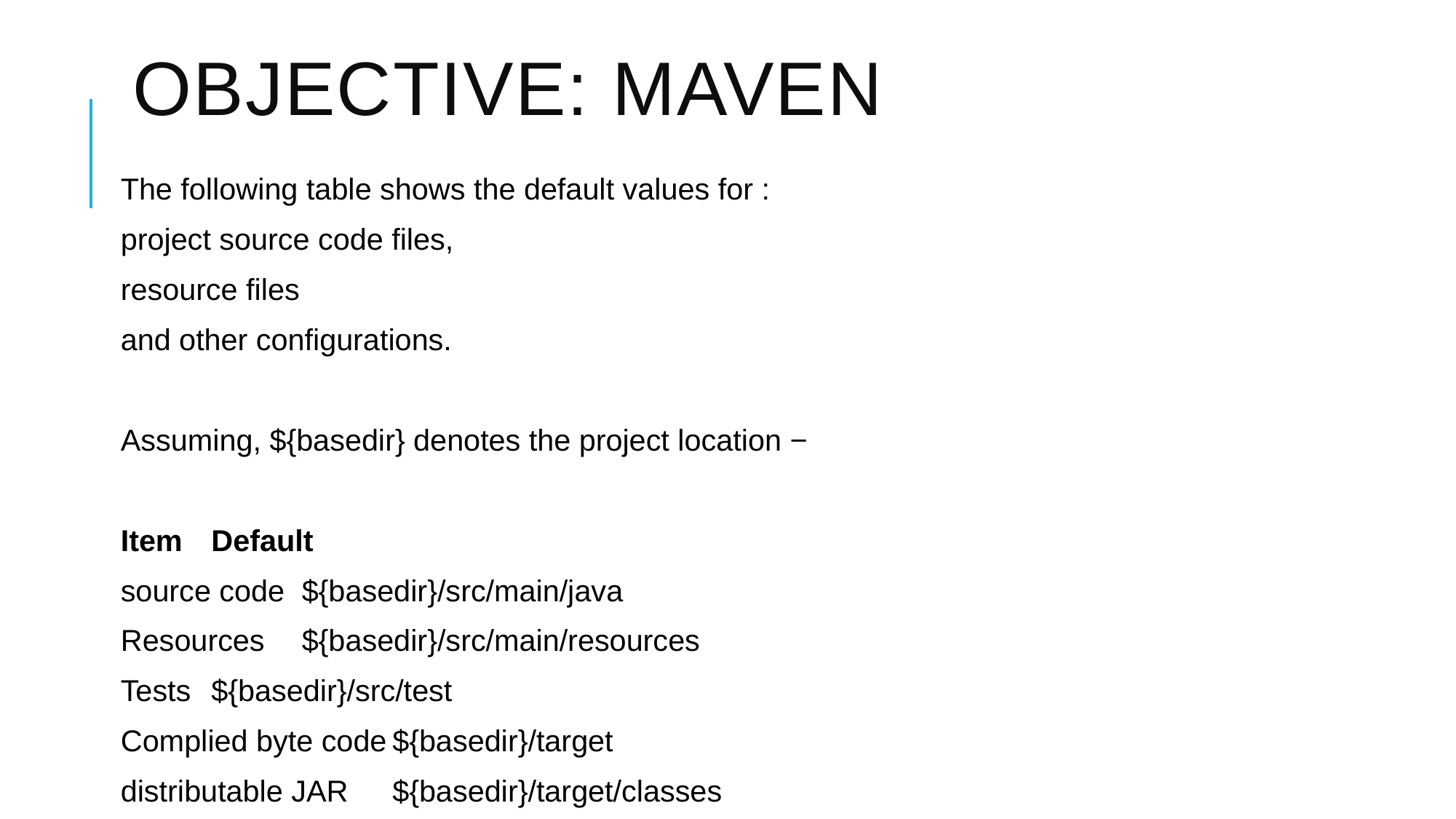

# Objective: Maven
The following table shows the default values for :
project source code files,
resource files
and other configurations.

Assuming, ${basedir} denotes the project location −

Item			Default
source code		${basedir}/src/main/java
Resources		${basedir}/src/main/resources
Tests			${basedir}/src/test
Complied byte code	${basedir}/target
distributable JAR	${basedir}/target/classes